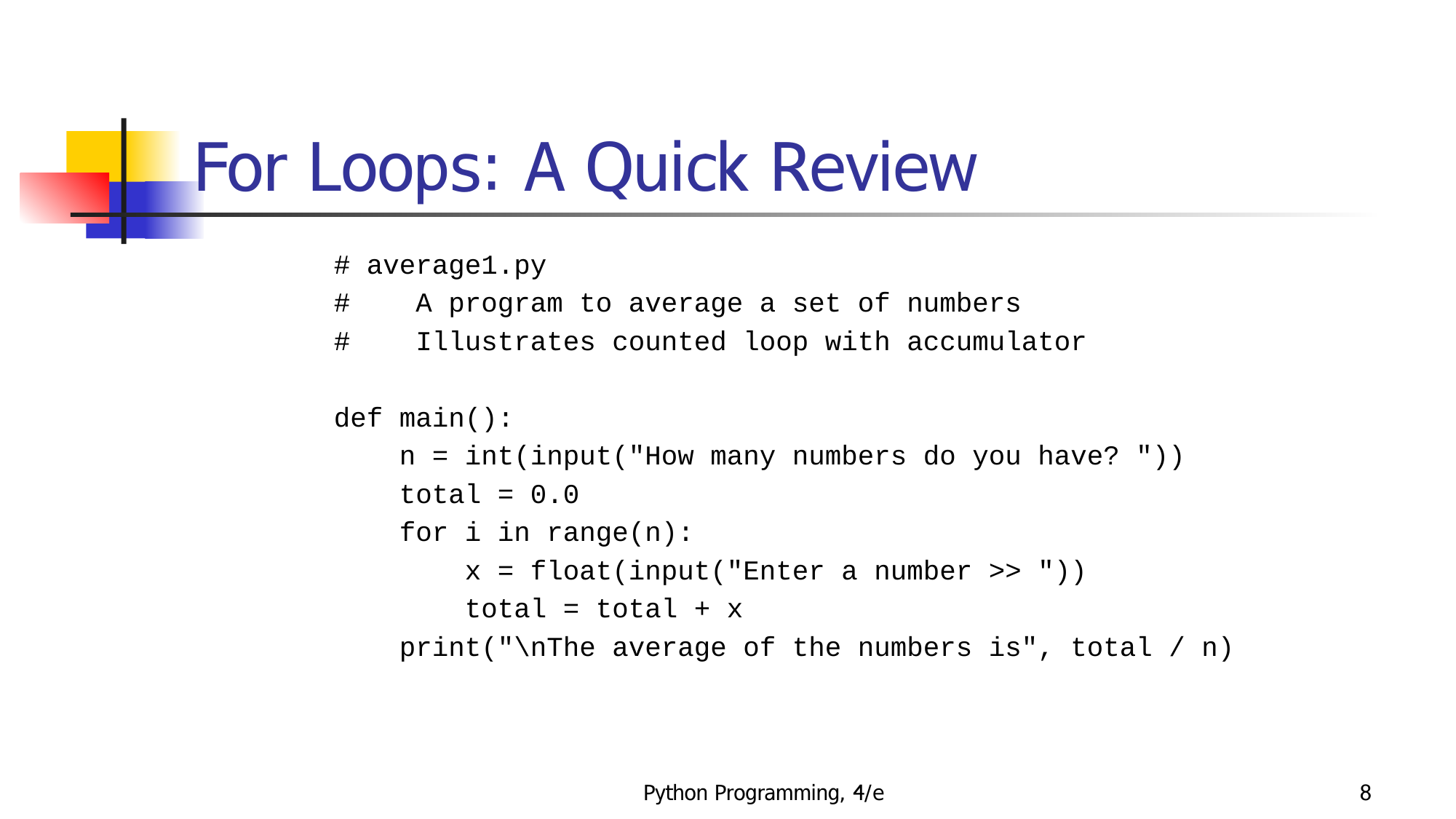

# For Loops: A Quick Review
# average1.py
#    A program to average a set of numbers
#    Illustrates counted loop with accumulator

def main():
    n = int(input("How many numbers do you have? "))
    total = 0.0
    for i in range(n):
        x = float(input("Enter a number >> "))
        total = total + x
    print("\nThe average of the numbers is", total / n)
Python Programming, 4/e
8